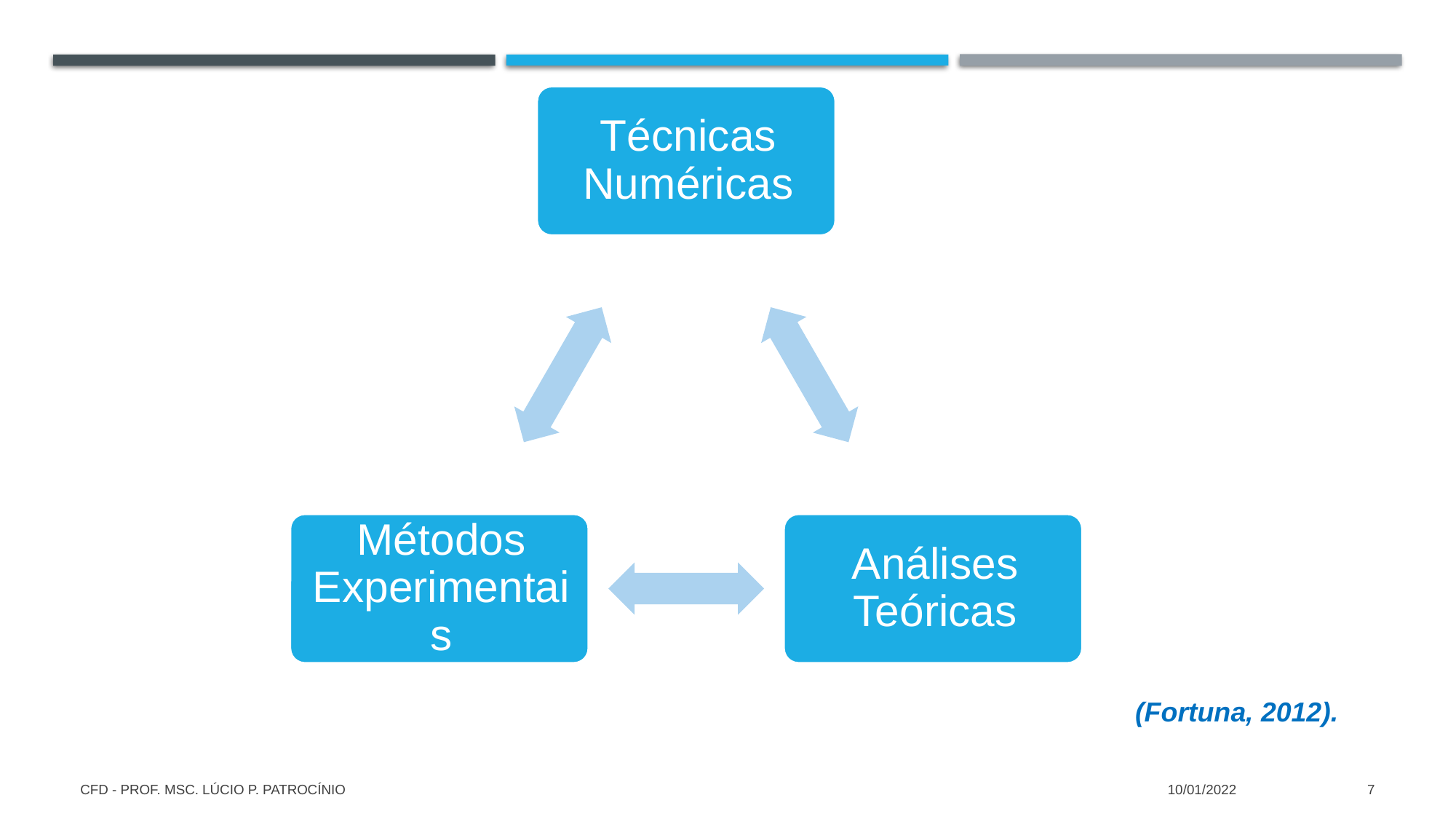

Técnicas Numéricas

Análises Teóricas

Métodos Experimentais

(Fortuna, 2012).
CFD - Prof. MSc. Lúcio P. Patrocínio
10/01/2022
7